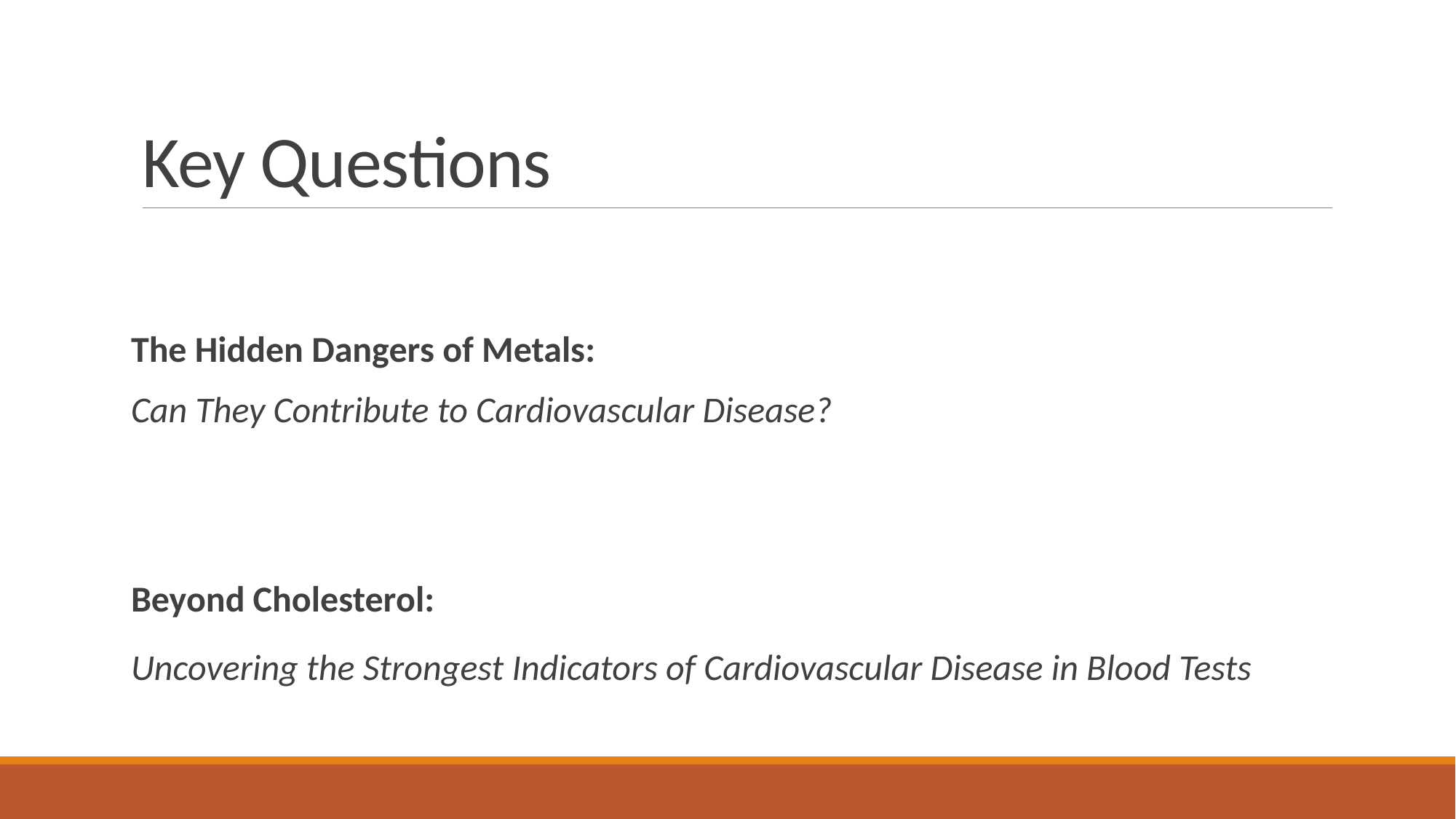

# Key Questions

The Hidden Dangers of Metals:
Can They Contribute to Cardiovascular Disease?

Beyond Cholesterol:
Uncovering the Strongest Indicators of Cardiovascular Disease in Blood Tests